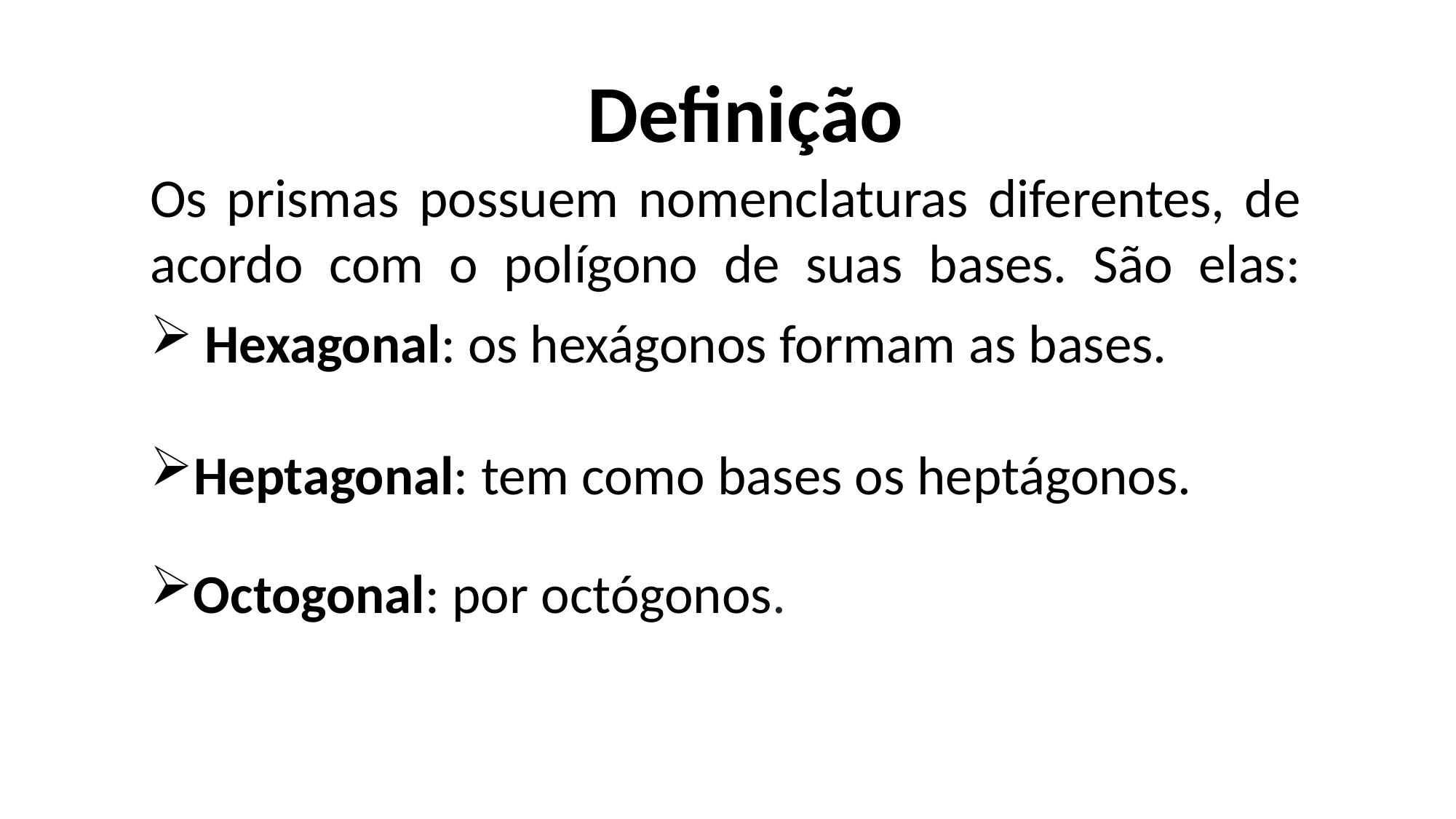

Definição
Os prismas possuem nomenclaturas diferentes, de acordo com o polígono de suas bases. São elas:
Hexagonal: os hexágonos formam as bases.
Heptagonal: tem como bases os heptágonos.
Octogonal: por octógonos.